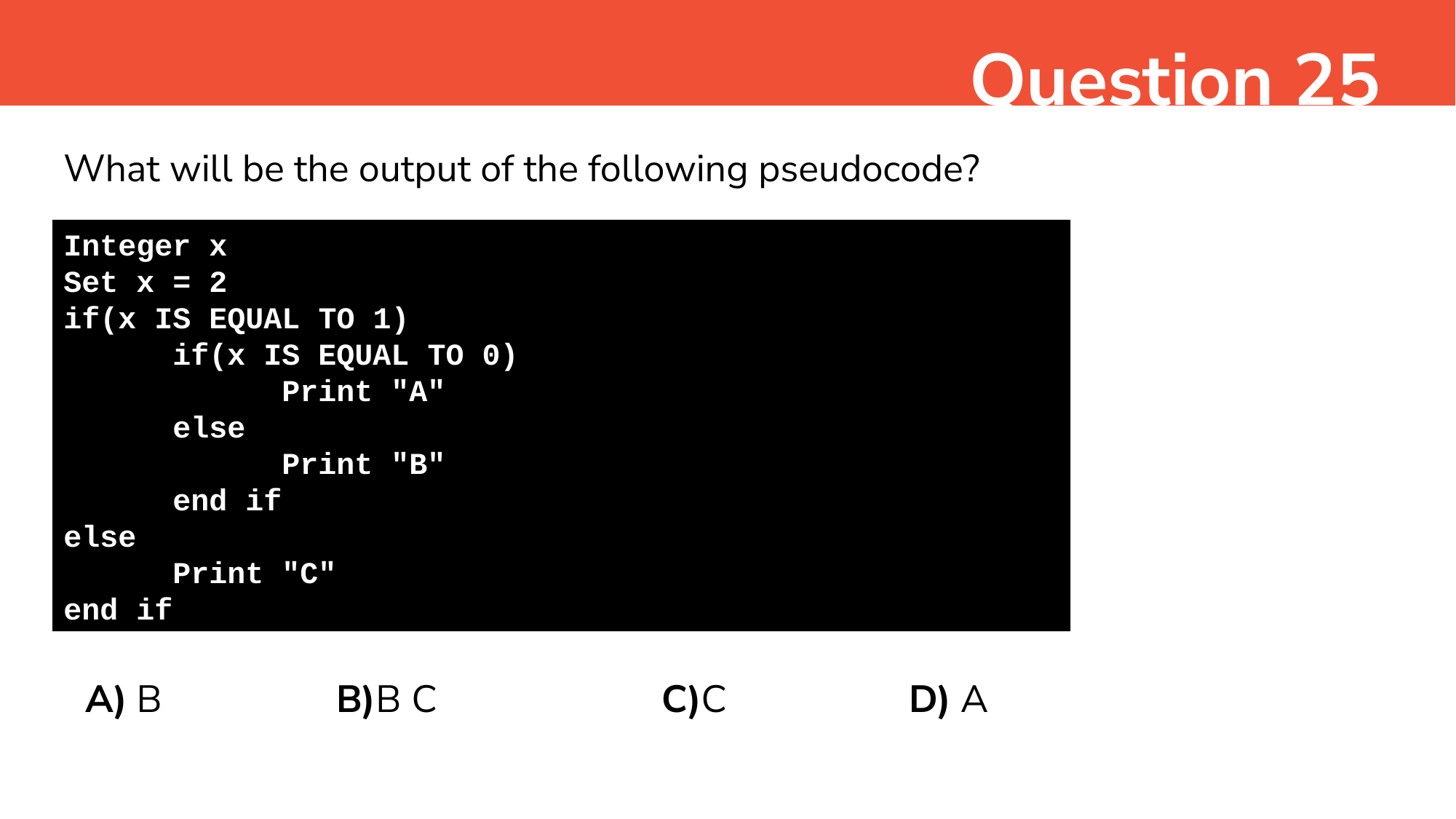

Question 25
What will be the output of the following pseudocode?
Integer x
Set x = 2
if(x IS EQUAL TO 1)
	if(x IS EQUAL TO 0)
		Print "A"
	else
		Print "B"
	end if
else
	Print "C"
end if
A) B
B)B C
C)C
D) A